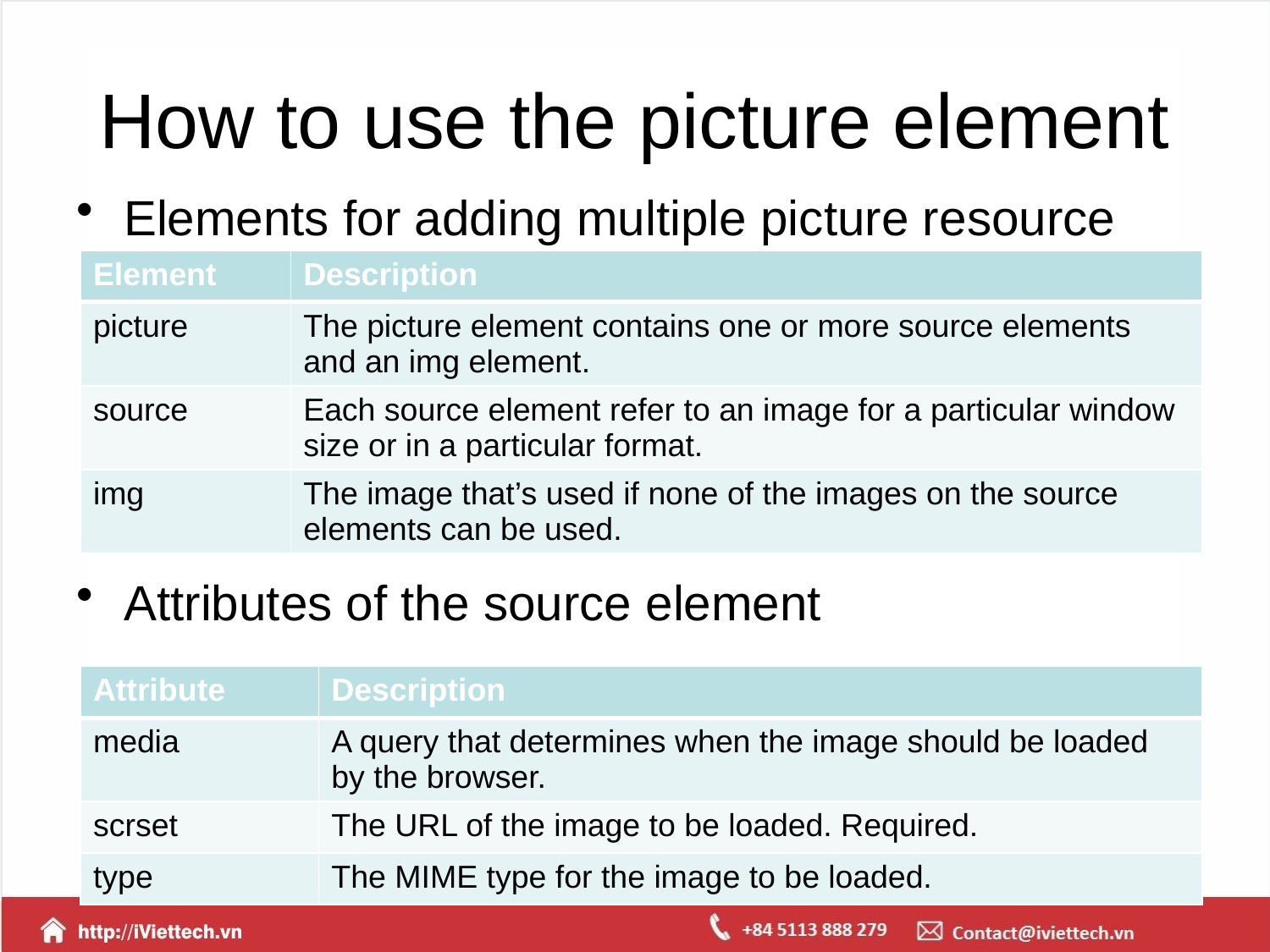

# How to use the picture element
Elements for adding multiple picture resource

Attributes of the source element

| Element | Description |
| --- | --- |
| picture | The picture element contains one or more source elements and an img element. |
| source | Each source element refer to an image for a particular window size or in a particular format. |
| img | The image that’s used if none of the images on the source elements can be used. |
| Attribute | Description |
| --- | --- |
| media | A query that determines when the image should be loaded by the browser. |
| scrset | The URL of the image to be loaded. Required. |
| type | The MIME type for the image to be loaded. |